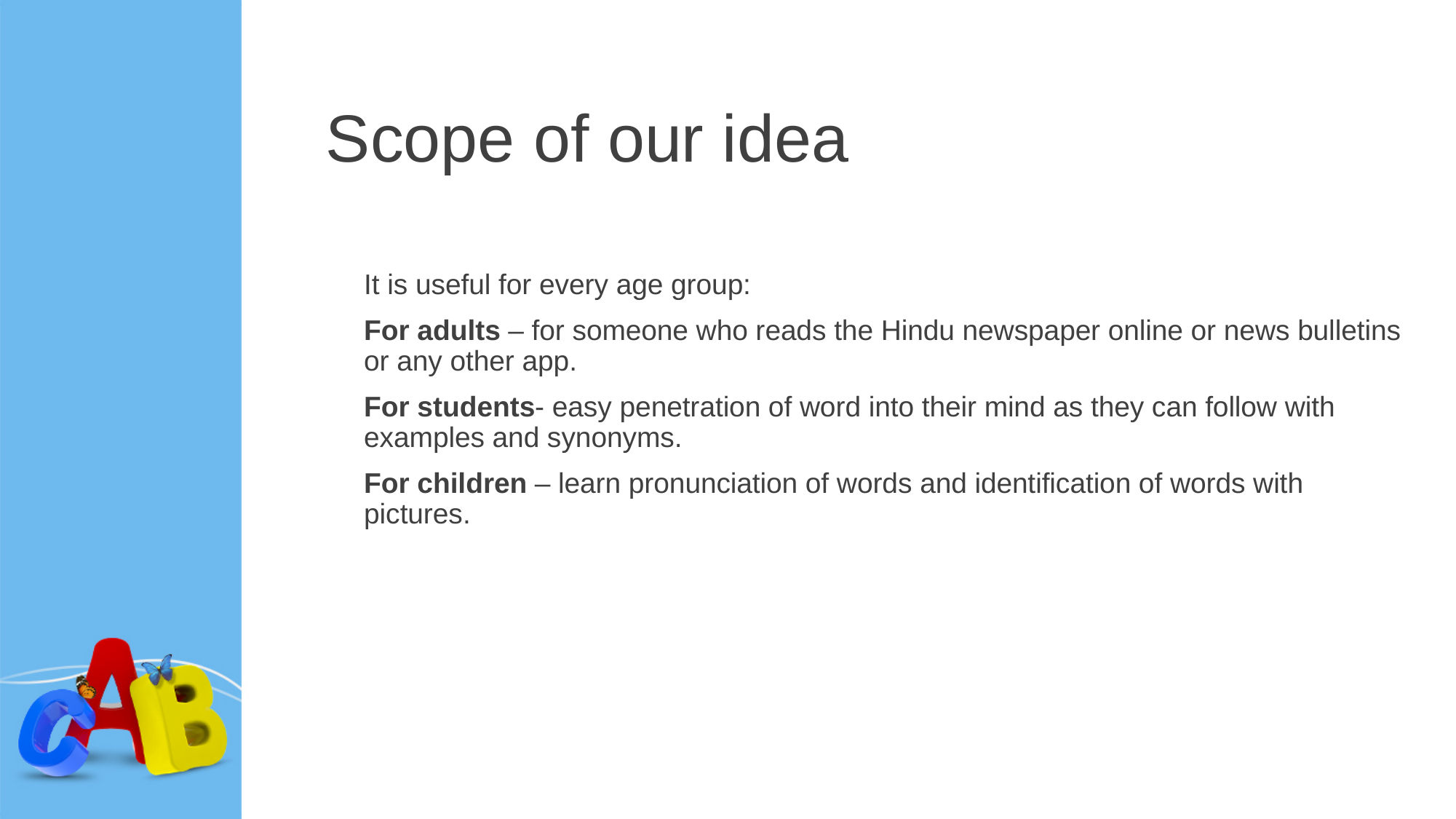

# Scope of our idea
It is useful for every age group:
For adults – for someone who reads the Hindu newspaper online or news bulletins or any other app.
For students- easy penetration of word into their mind as they can follow with examples and synonyms.
For children – learn pronunciation of words and identification of words with pictures.